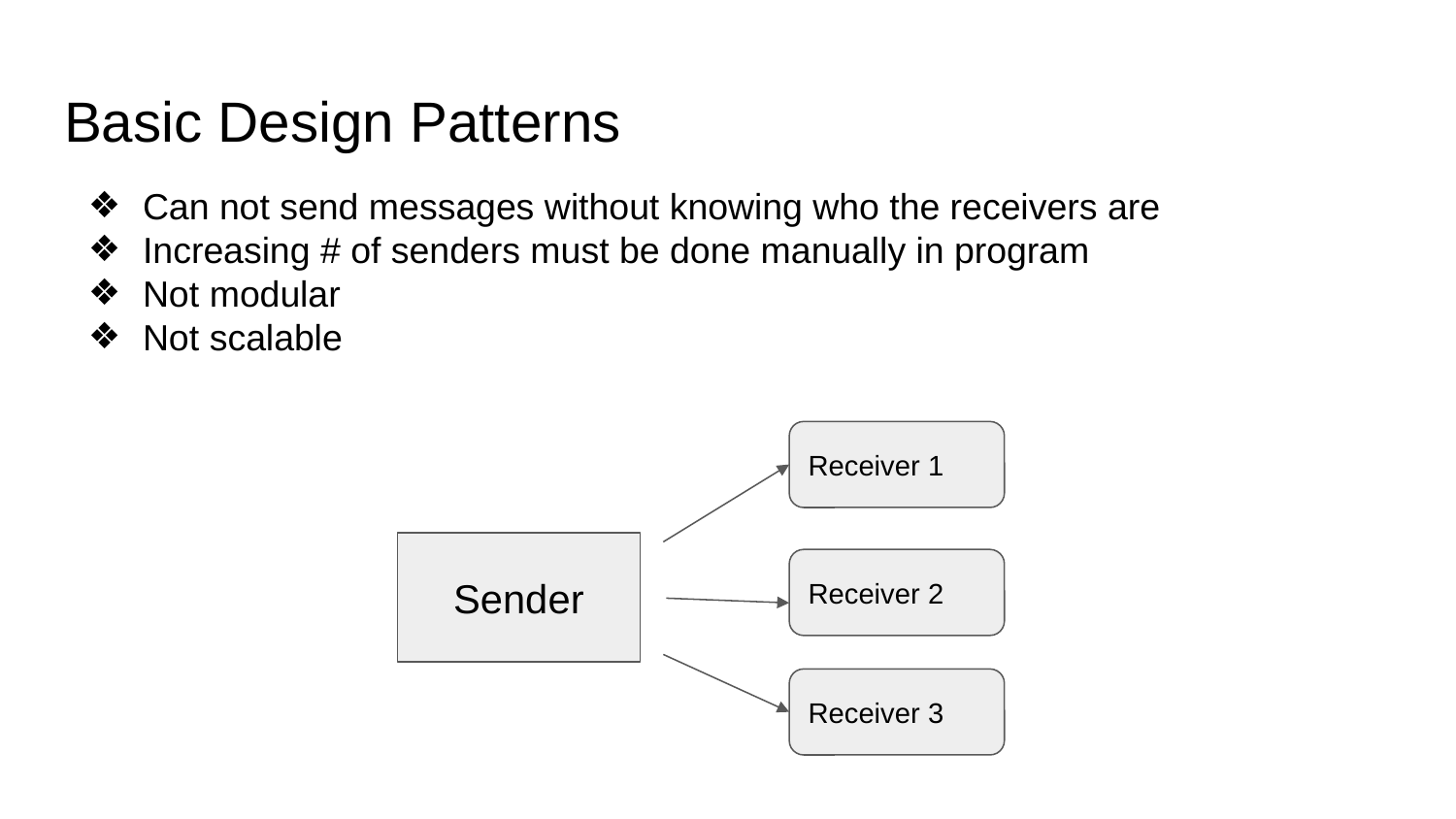

# Basic Design Patterns
Can not send messages without knowing who the receivers are
Increasing # of senders must be done manually in program
Not modular
Not scalable
Receiver 1
Sender
Receiver 2
Receiver 3